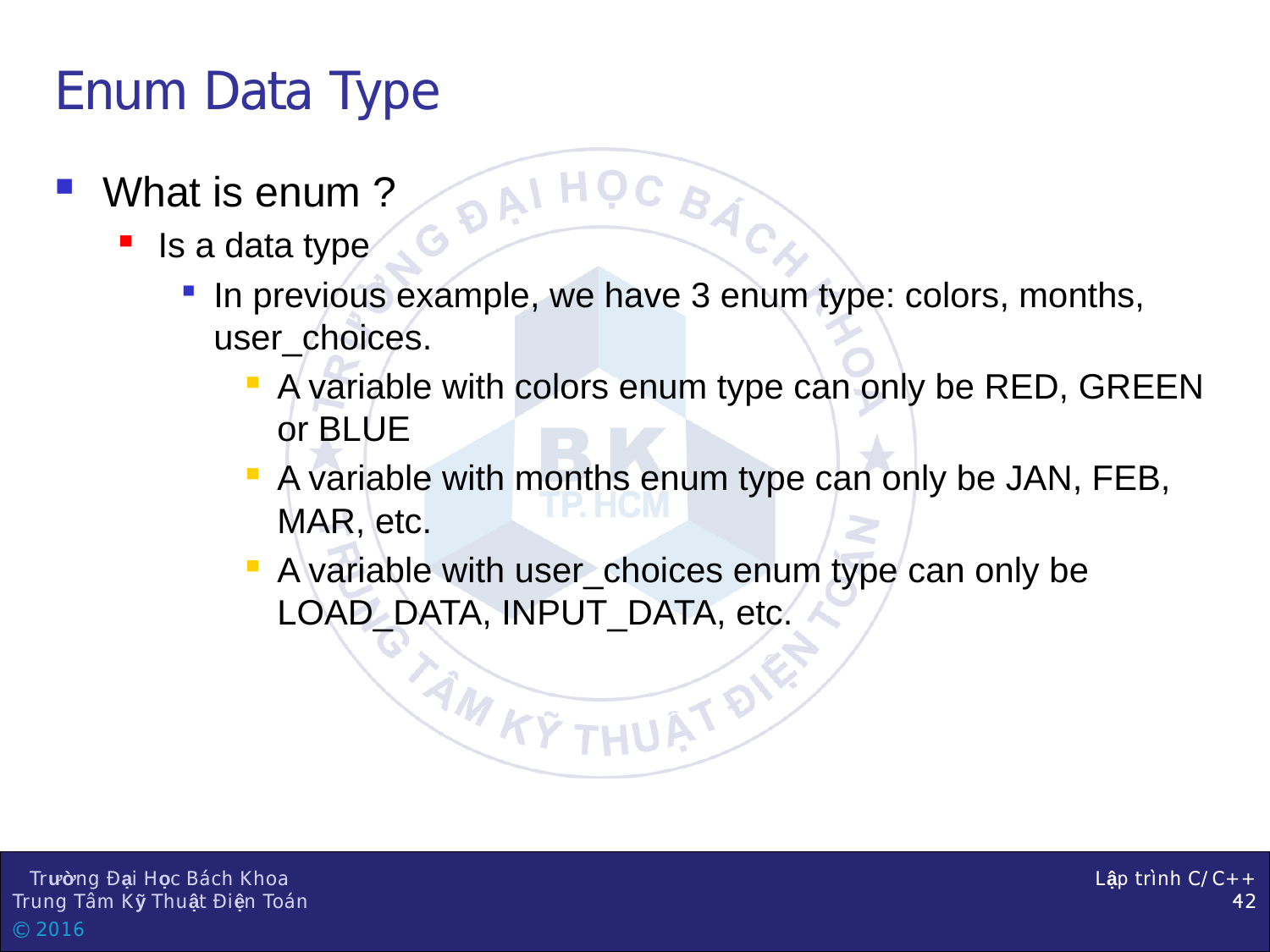

Enum Data Type
What is enum ?
Is a data type
In previous example, we have 3 enum type: colors, months, user_choices.
A variable with colors enum type can only be RED, GREEN or BLUE
A variable with months enum type can only be JAN, FEB, MAR, etc.
A variable with user_choices enum type can only be LOAD_DATA, INPUT_DATA, etc.